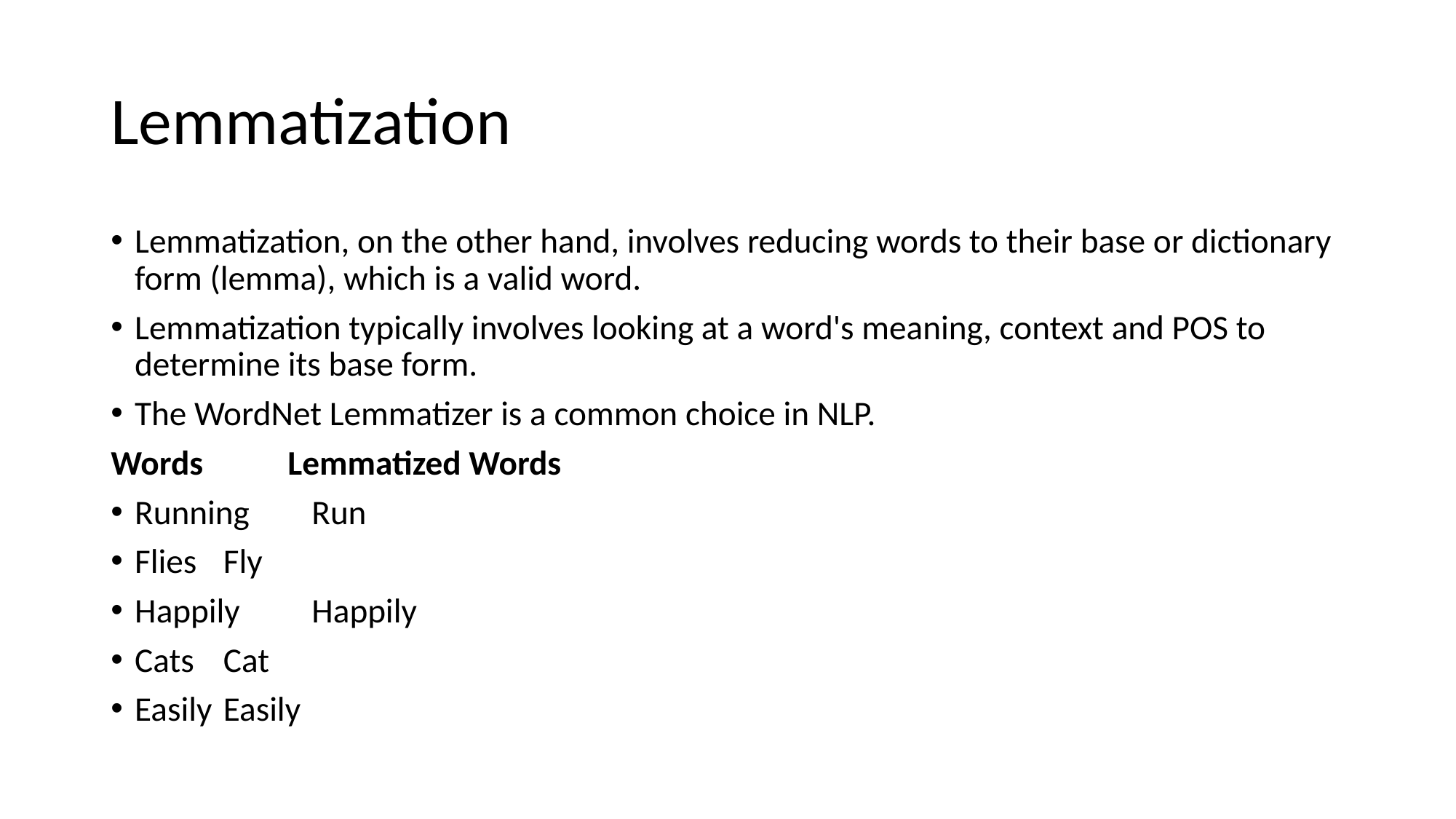

# Lemmatization
Lemmatization, on the other hand, involves reducing words to their base or dictionary form (lemma), which is a valid word.
Lemmatization typically involves looking at a word's meaning, context and POS to determine its base form.
The WordNet Lemmatizer is a common choice in NLP.
Words					Lemmatized Words
Running				Run
Flies					Fly
Happily				Happily
Cats					Cat
Easily				Easily